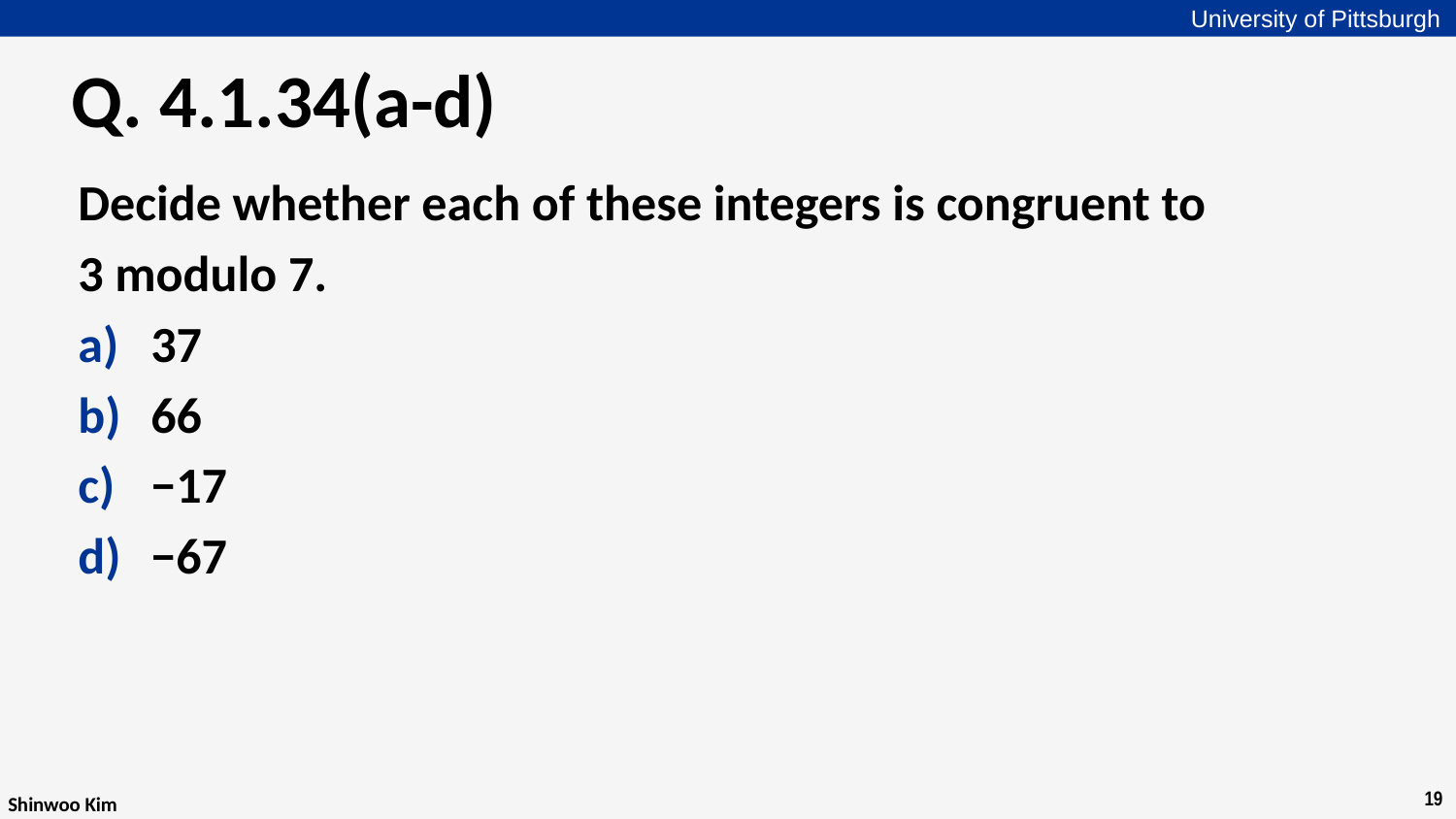

# Q. 4.1.34(a-d)
Decide whether each of these integers is congruent to
3 modulo 7.
37
66
−17
−67